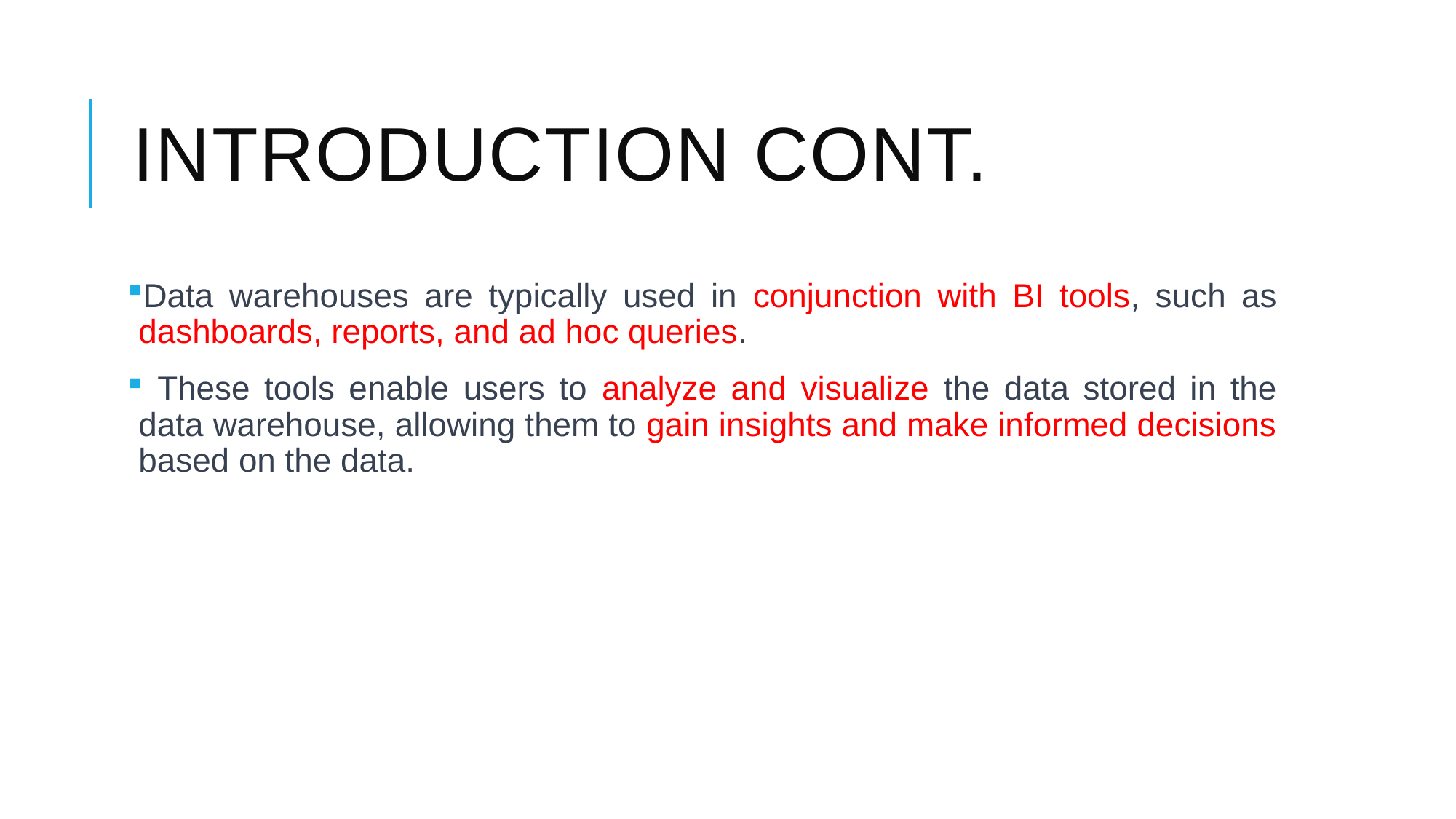

# Introduction cont.
Data warehouses are typically used in conjunction with BI tools, such as dashboards, reports, and ad hoc queries.
 These tools enable users to analyze and visualize the data stored in the data warehouse, allowing them to gain insights and make informed decisions based on the data.